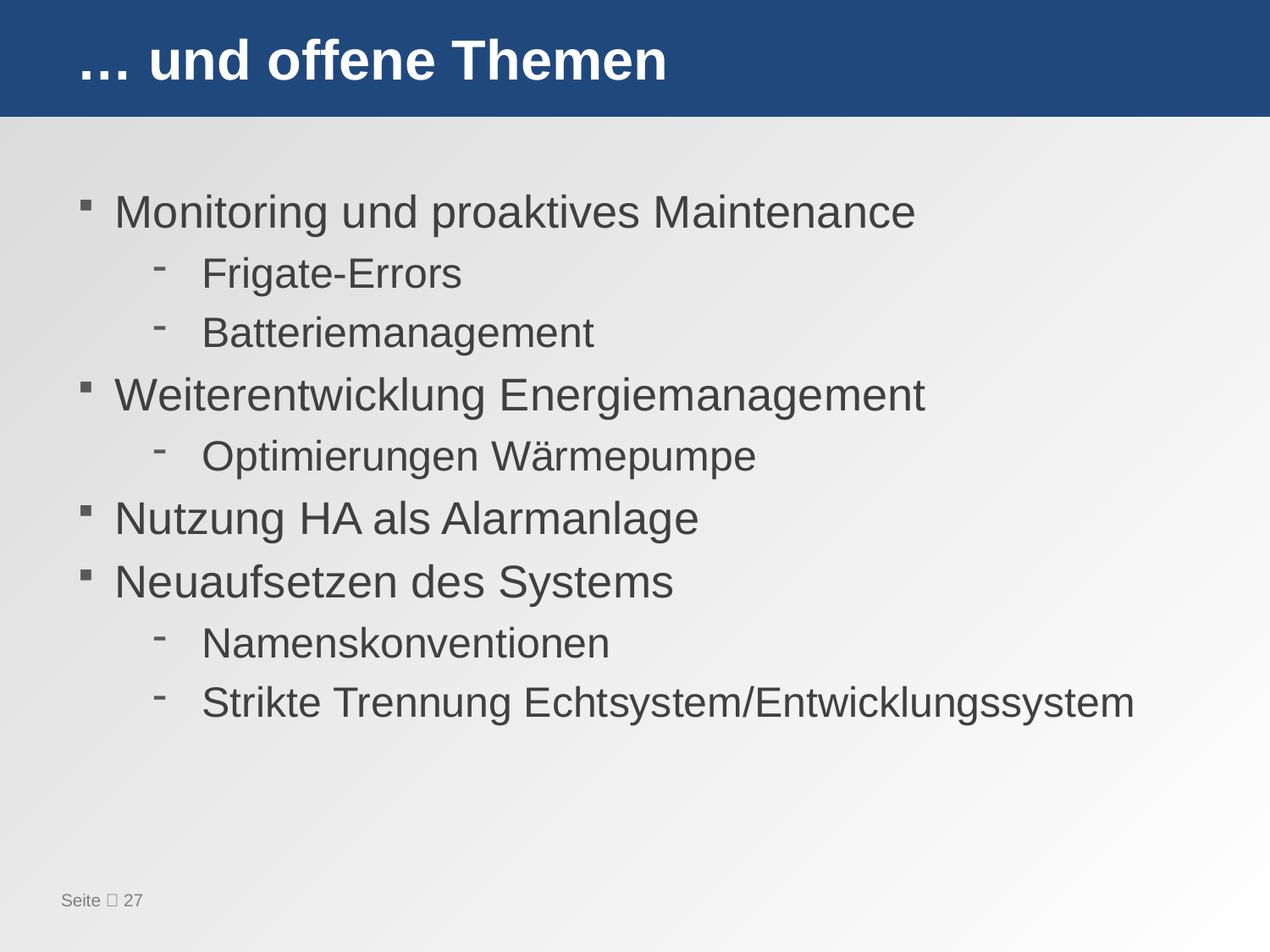

# … und offene Themen
Monitoring und proaktives Maintenance
Frigate-Errors
Batteriemanagement
Weiterentwicklung Energiemanagement
Optimierungen Wärmepumpe
Nutzung HA als Alarmanlage
Neuaufsetzen des Systems
Namenskonventionen
Strikte Trennung Echtsystem/Entwicklungssystem